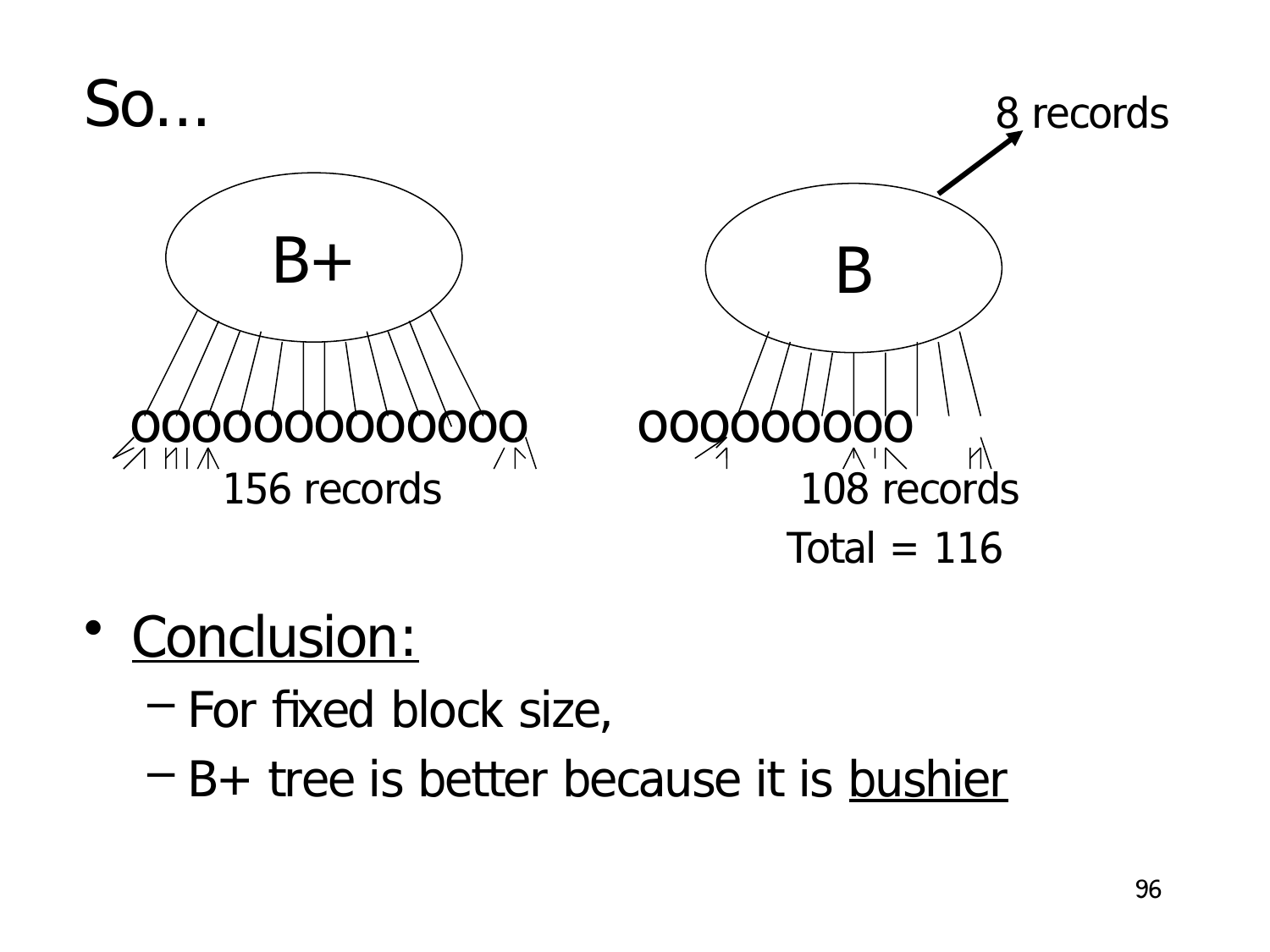

# So...
8 records

  ooooooooooooo	      ooooooooo
         156 records			 108 records
						Total = 116
B+
B

Conclusion:
For fixed block size,
B+ tree is better because it is bushier
96